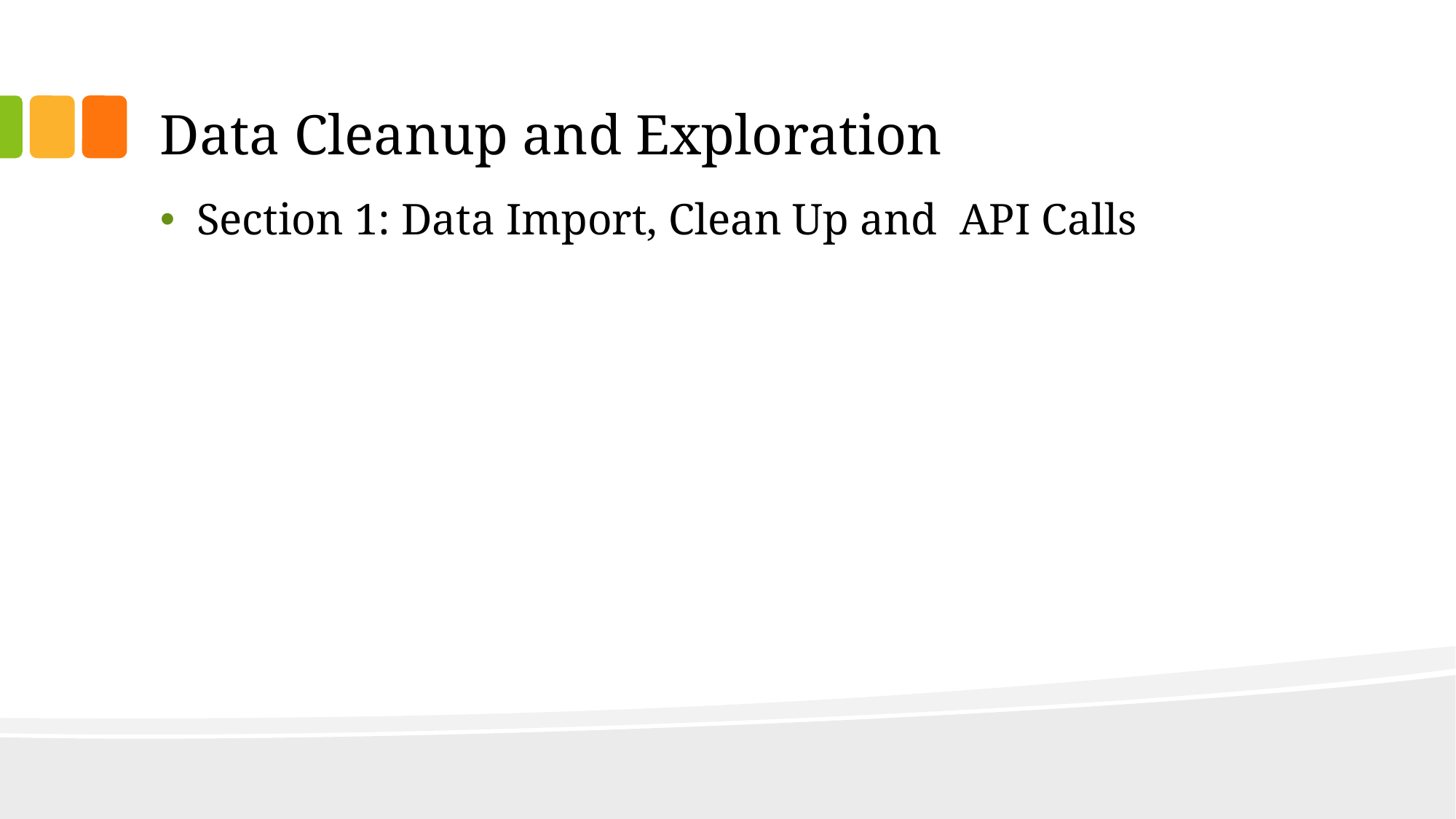

# Data Cleanup and Exploration
Section 1: Data Import, Clean Up and  API Calls